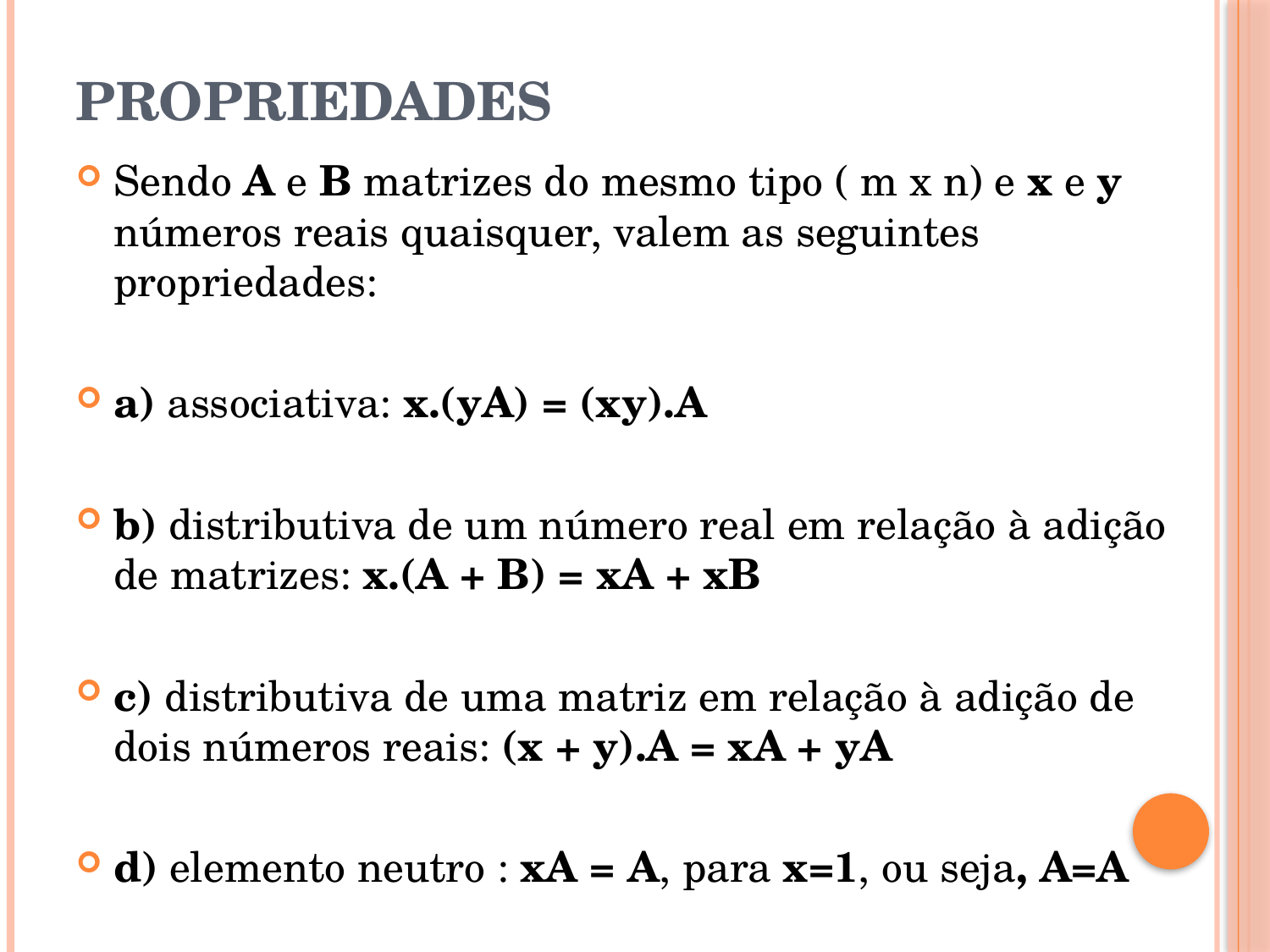

# Propriedades
Sendo A e B matrizes do mesmo tipo ( m x n) e x e y números reais quaisquer, valem as seguintes propriedades:

a) associativa: x.(yA) = (xy).A

b) distributiva de um número real em relação à adição de matrizes: x.(A + B) = xA + xB

c) distributiva de uma matriz em relação à adição de dois números reais: (x + y).A = xA + yA

d) elemento neutro : xA = A, para x=1, ou seja, A=A